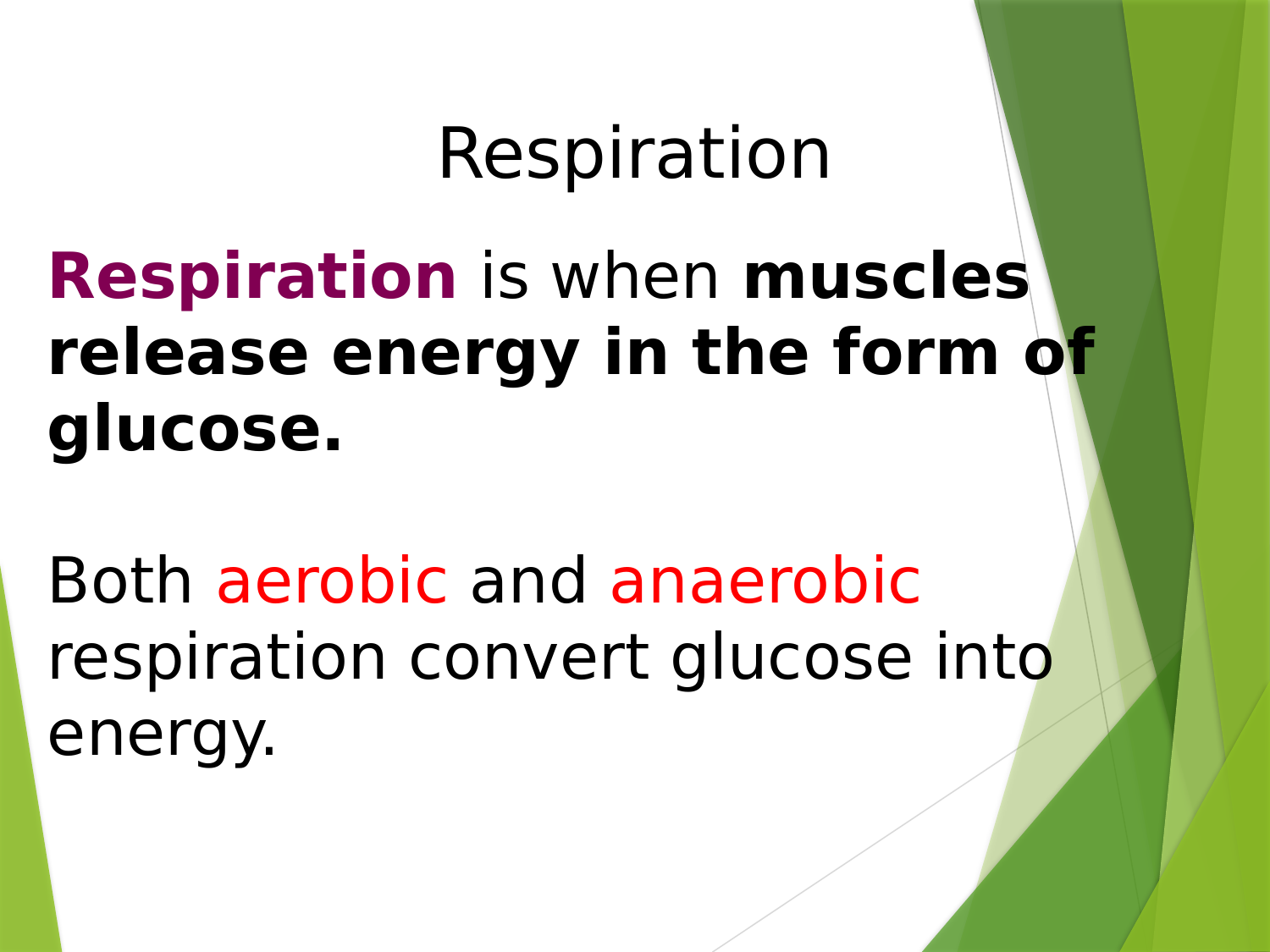

Respiration 4
Respiration

Respiration is when muscles release energy in the form of glucose.

Both aerobic and anaerobic respiration convert glucose into energy.